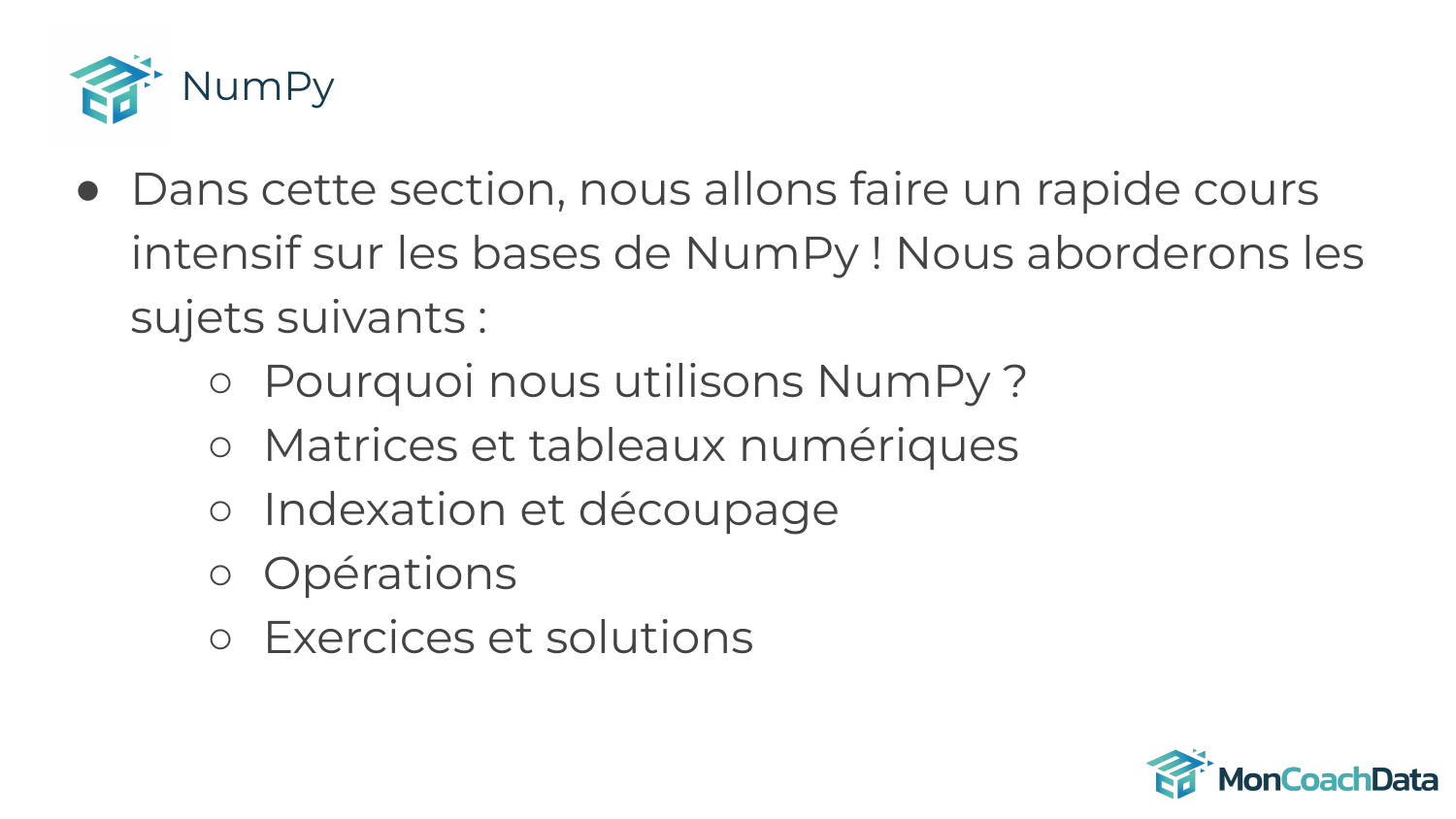

# NumPy
Dans cette section, nous allons faire un rapide cours intensif sur les bases de NumPy ! Nous aborderons les sujets suivants :
Pourquoi nous utilisons NumPy ?
Matrices et tableaux numériques
Indexation et découpage
Opérations
Exercices et solutions